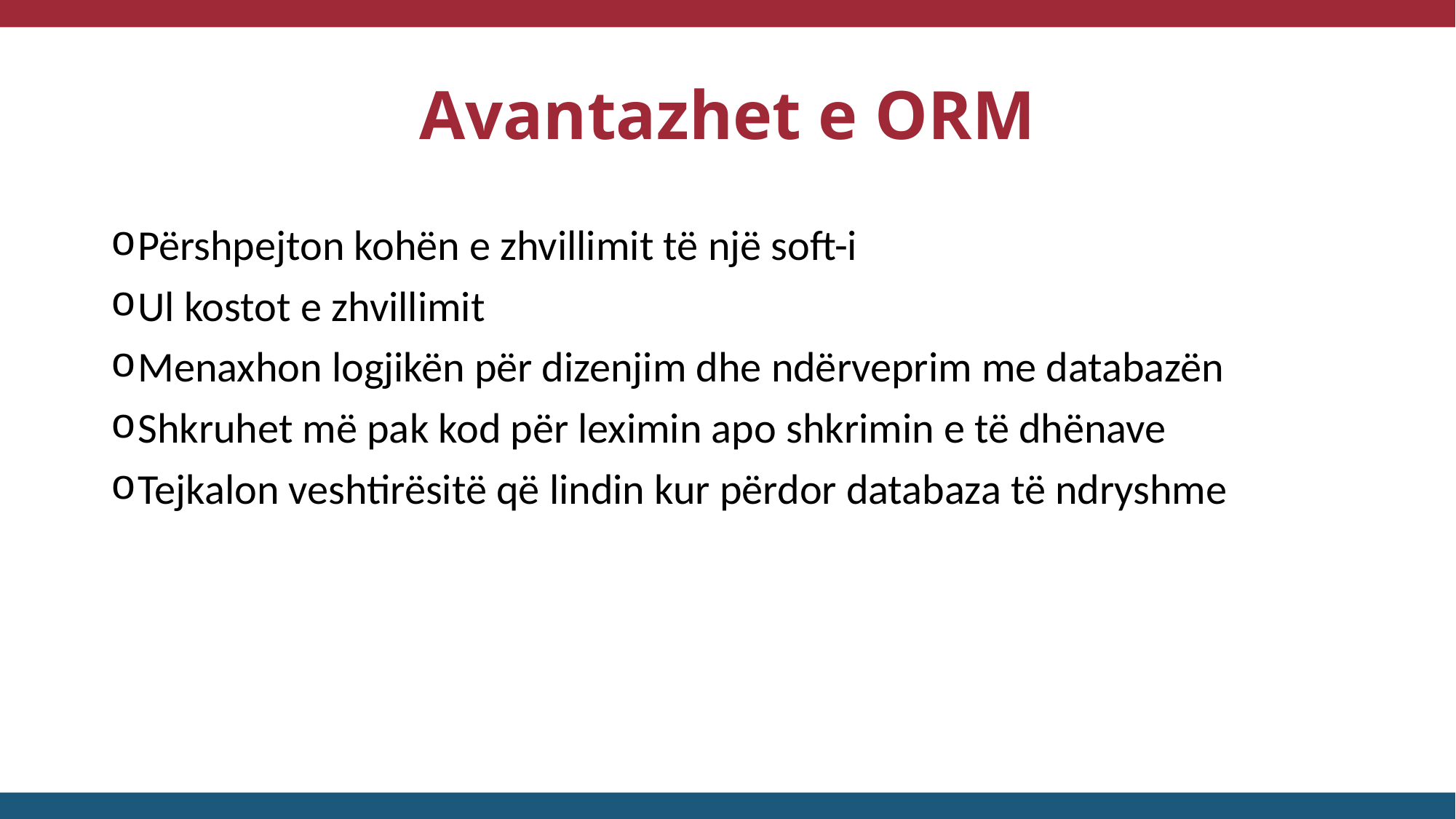

Avantazhet e ORM
Përshpejton kohën e zhvillimit të një soft-i
Ul kostot e zhvillimit
Menaxhon logjikën për dizenjim dhe ndërveprim me databazën
Shkruhet më pak kod për leximin apo shkrimin e të dhënave
Tejkalon veshtirësitë që lindin kur përdor databaza të ndryshme